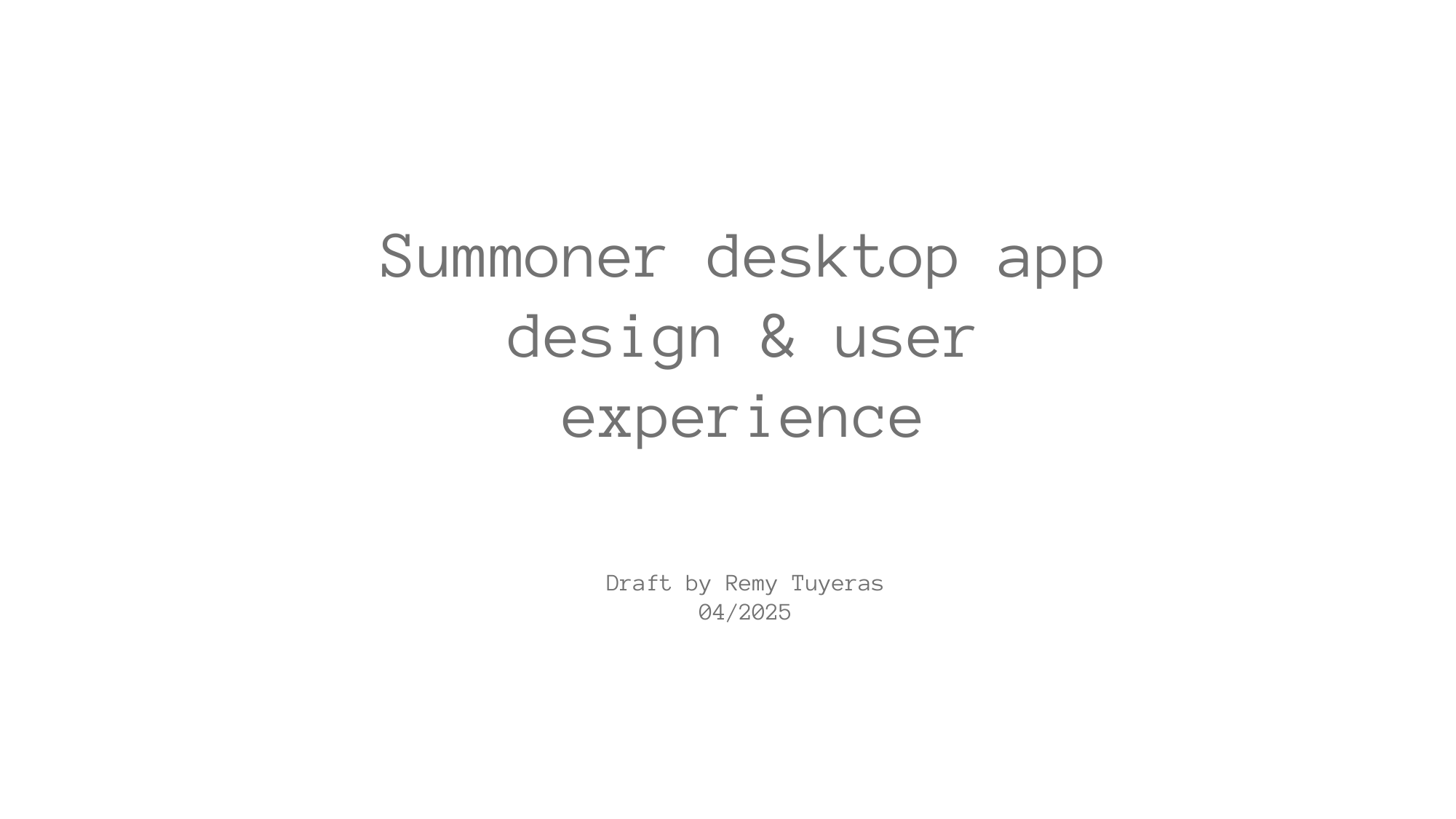

Summoner desktop app design & user experience
Draft by Remy Tuyeras
04/2025